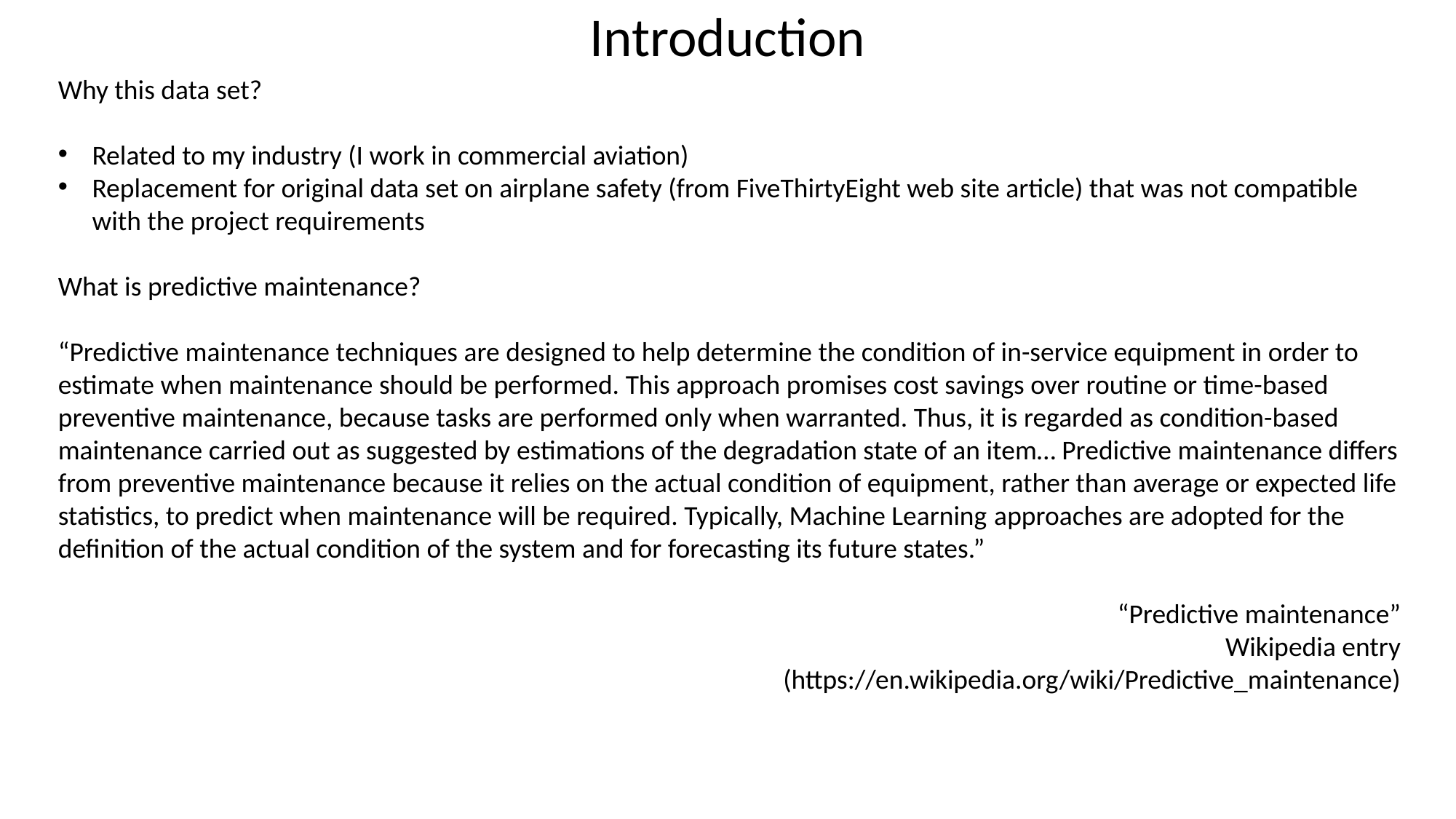

Introduction
Why this data set?

Related to my industry (I work in commercial aviation)
Replacement for original data set on airplane safety (from FiveThirtyEight web site article) that was not compatible with the project requirements

What is predictive maintenance?

“Predictive maintenance techniques are designed to help determine the condition of in-service equipment in order to estimate when maintenance should be performed. This approach promises cost savings over routine or time-based preventive maintenance, because tasks are performed only when warranted. Thus, it is regarded as condition-based maintenance carried out as suggested by estimations of the degradation state of an item… Predictive maintenance differs from preventive maintenance because it relies on the actual condition of equipment, rather than average or expected life statistics, to predict when maintenance will be required. Typically, Machine Learning approaches are adopted for the definition of the actual condition of the system and for forecasting its future states.”

“Predictive maintenance”
Wikipedia entry
(https://en.wikipedia.org/wiki/Predictive_maintenance)